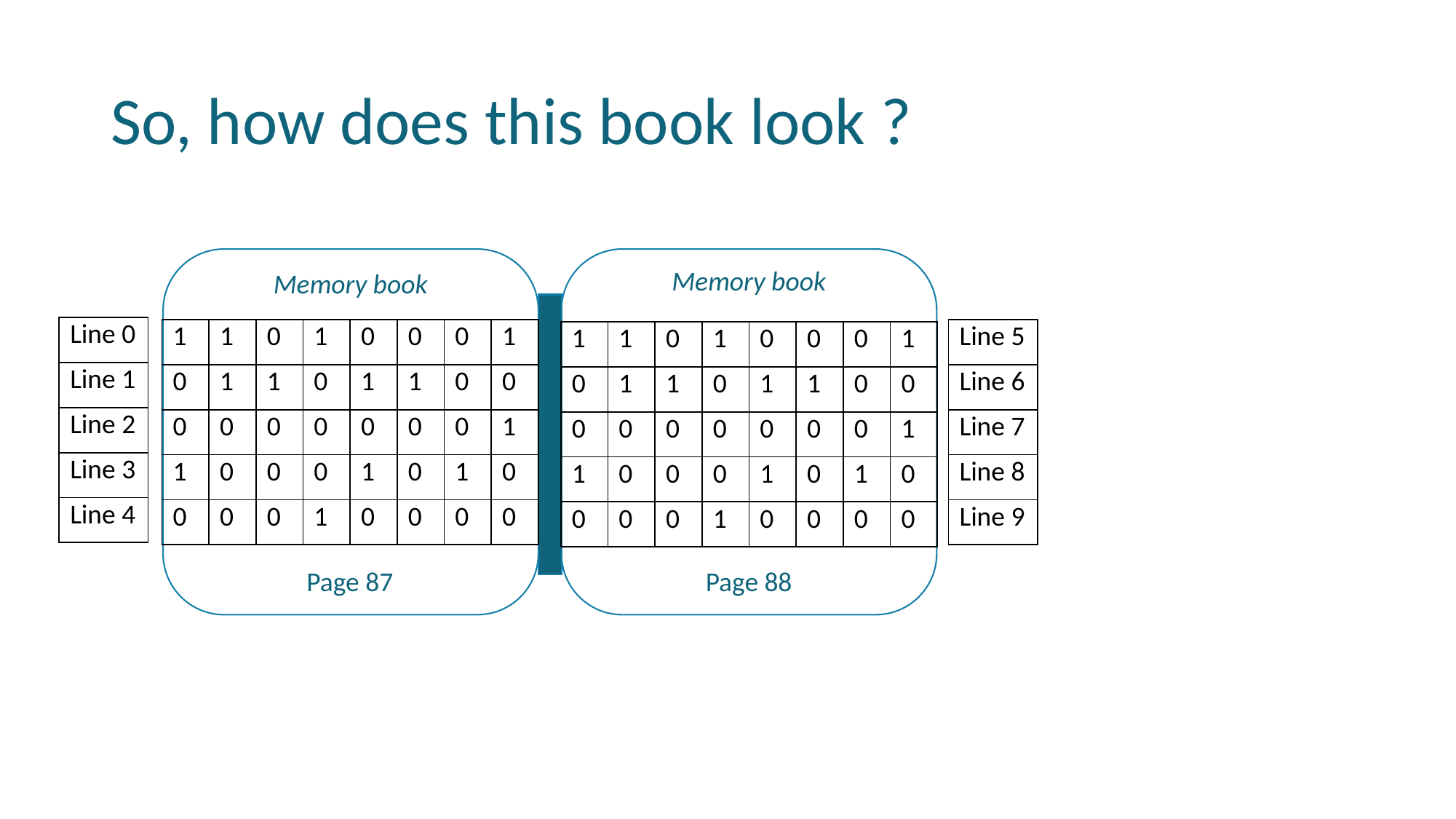

# So, how does this book look ?

Memory book
Memory book

| Line 0 |
| --- |
| Line 1 |
| Line 2 |
| Line 3 |
| Line 4 |
| 1 | 1 | 0 | 1 | 0 | 0 | 0 | 1 |
| --- | --- | --- | --- | --- | --- | --- | --- |
| 0 | 1 | 1 | 0 | 1 | 1 | 0 | 0 |
| 0 | 0 | 0 | 0 | 0 | 0 | 0 | 1 |
| 1 | 0 | 0 | 0 | 1 | 0 | 1 | 0 |
| 0 | 0 | 0 | 1 | 0 | 0 | 0 | 0 |
| Line 5 |
| --- |
| Line 6 |
| Line 7 |
| Line 8 |
| Line 9 |
| 1 | 1 | 0 | 1 | 0 | 0 | 0 | 1 |
| --- | --- | --- | --- | --- | --- | --- | --- |
| 0 | 1 | 1 | 0 | 1 | 1 | 0 | 0 |
| 0 | 0 | 0 | 0 | 0 | 0 | 0 | 1 |
| 1 | 0 | 0 | 0 | 1 | 0 | 1 | 0 |
| 0 | 0 | 0 | 1 | 0 | 0 | 0 | 0 |
Page 88
Page 87